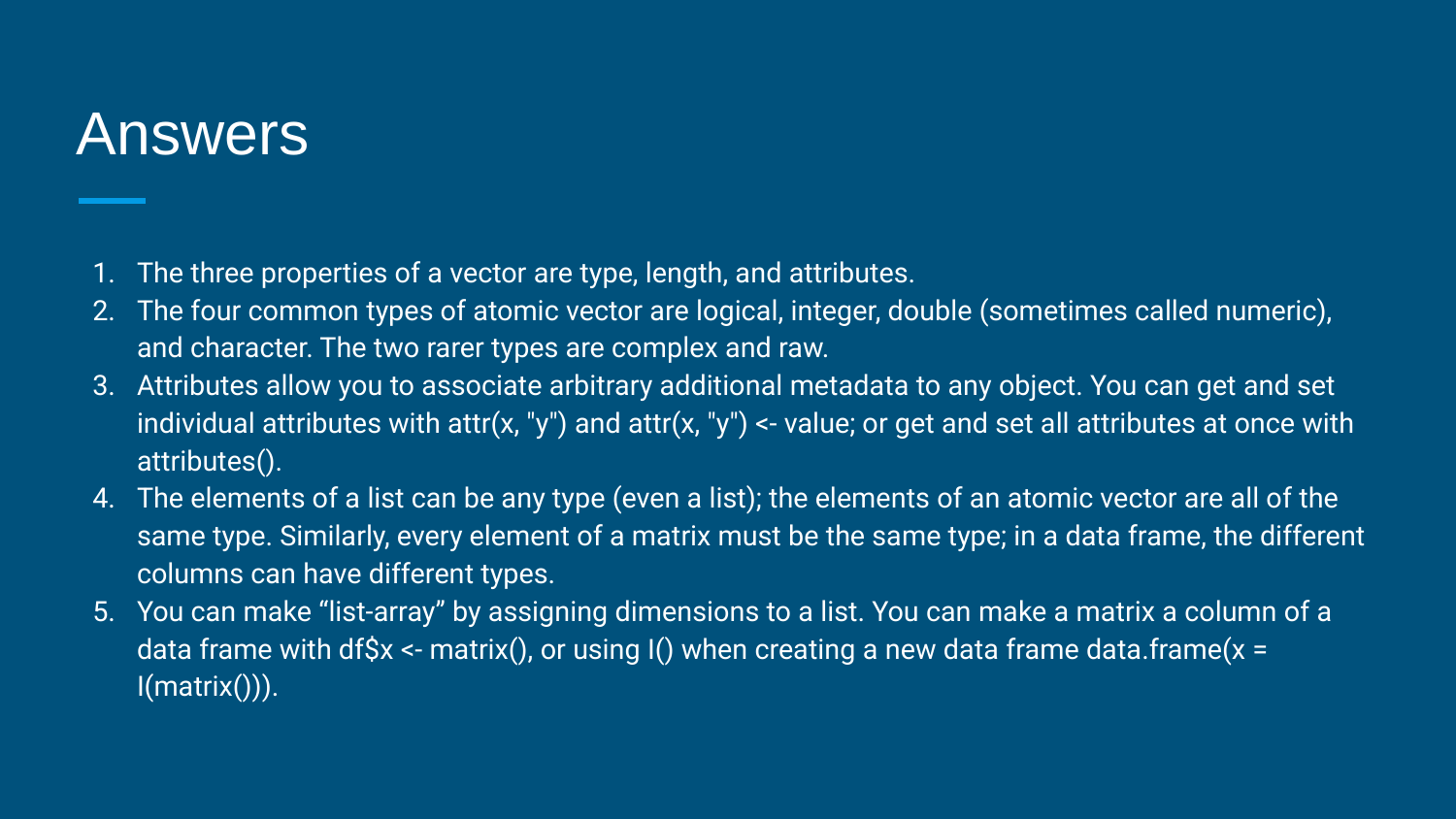

# Answers
The three properties of a vector are type, length, and attributes.
The four common types of atomic vector are logical, integer, double (sometimes called numeric), and character. The two rarer types are complex and raw.
Attributes allow you to associate arbitrary additional metadata to any object. You can get and set individual attributes with attr(x, "y") and attr(x, "y") <- value; or get and set all attributes at once with attributes().
The elements of a list can be any type (even a list); the elements of an atomic vector are all of the same type. Similarly, every element of a matrix must be the same type; in a data frame, the different columns can have different types.
You can make “list-array” by assigning dimensions to a list. You can make a matrix a column of a data frame with df$x <- matrix(), or using I() when creating a new data frame data.frame(x = I(matrix())).